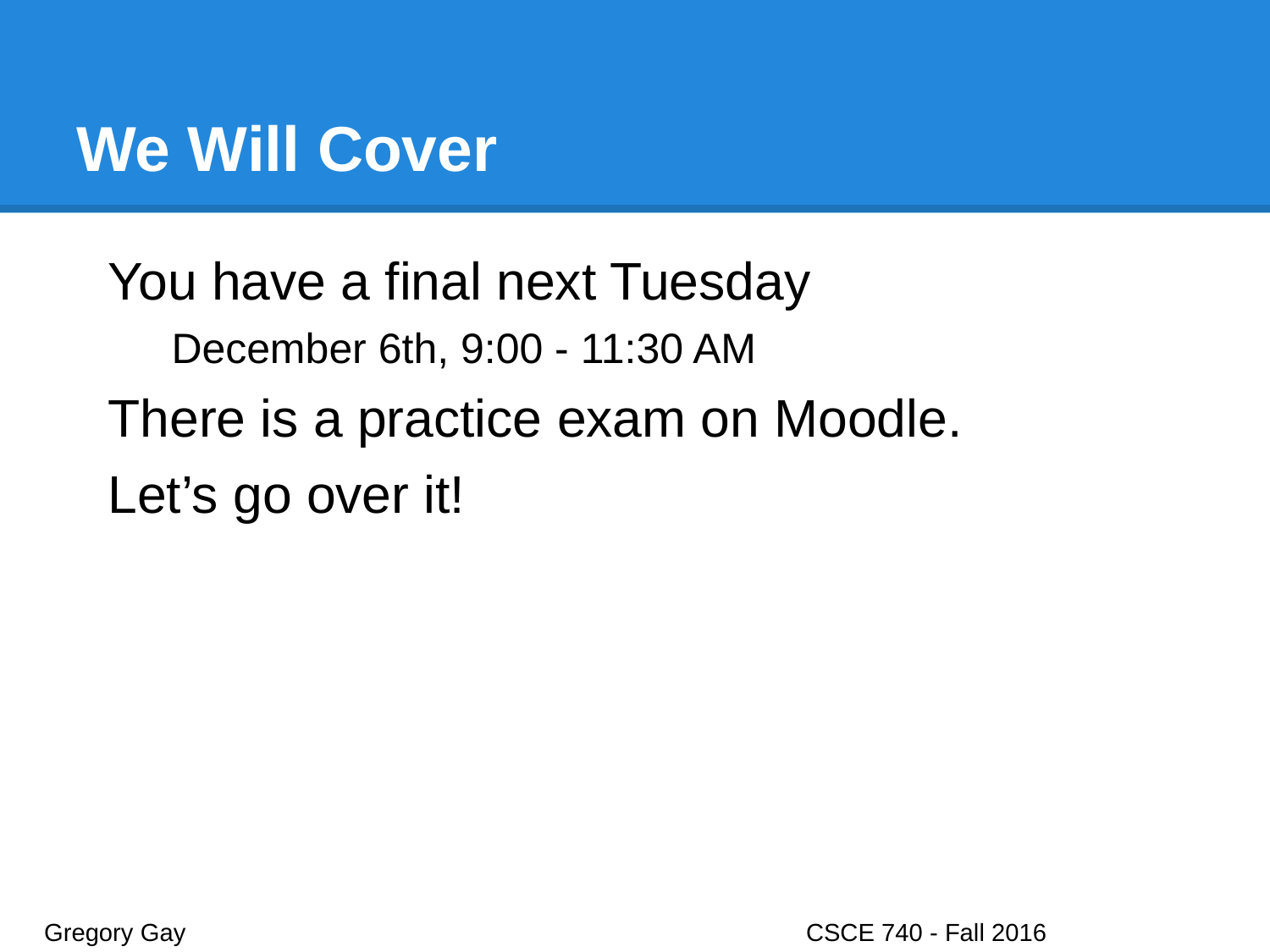

# We Will Cover
You have a final next Tuesday
December 6th, 9:00 - 11:30 AM
There is a practice exam on Moodle.
Let’s go over it!
Gregory Gay					CSCE 740 - Fall 2016								2